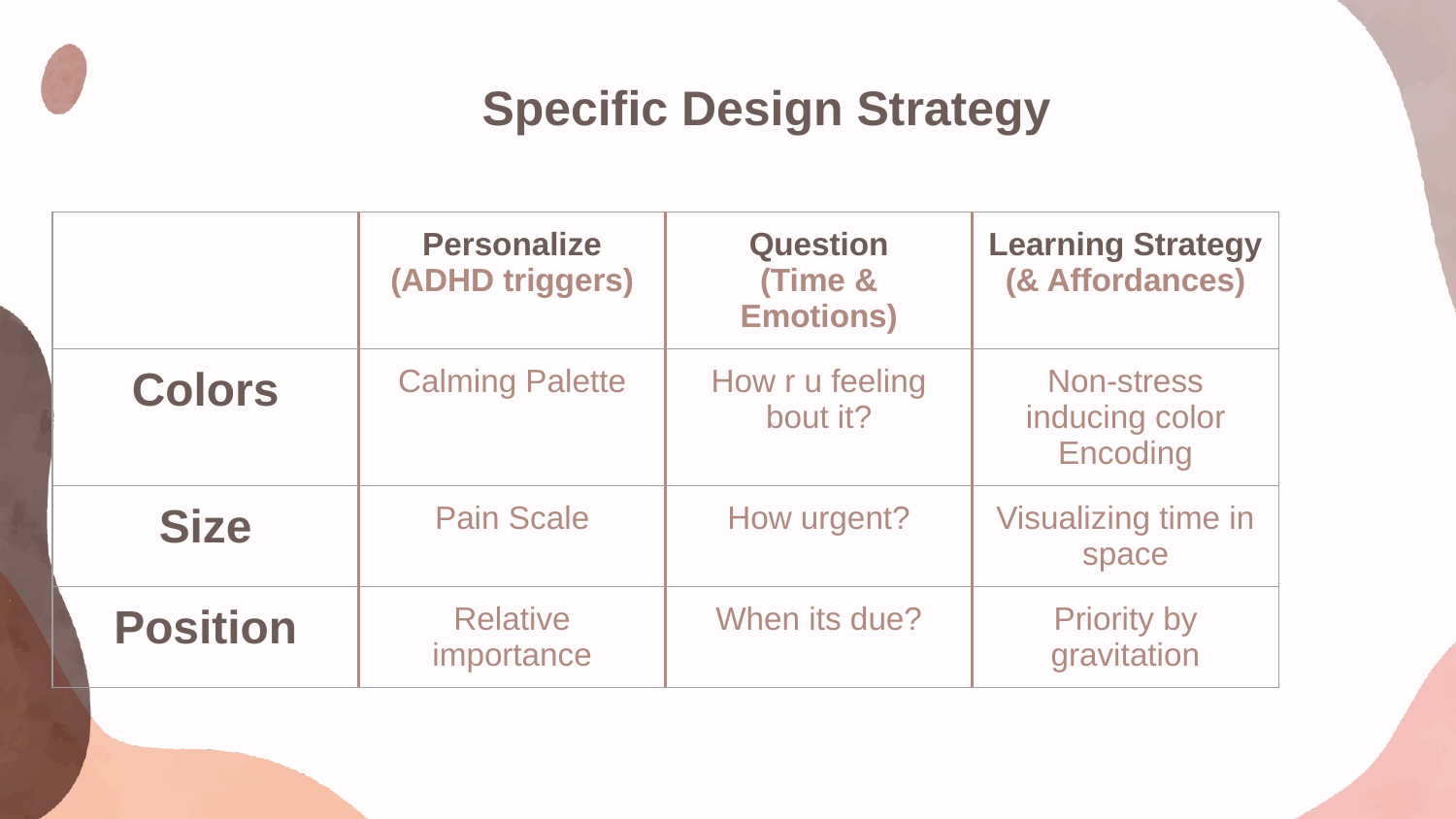

# Specific Design Strategy
|  | Personalize (ADHD triggers) | Question (Time & Emotions) | Learning Strategy (& Affordances) |
| --- | --- | --- | --- |
| Colors | Calming Palette | How r u feeling bout it? | Non-stress inducing color Encoding |
| Size | Pain Scale | How urgent? | Visualizing time in space |
| Position | Relative importance | When its due? | Priority by gravitation |